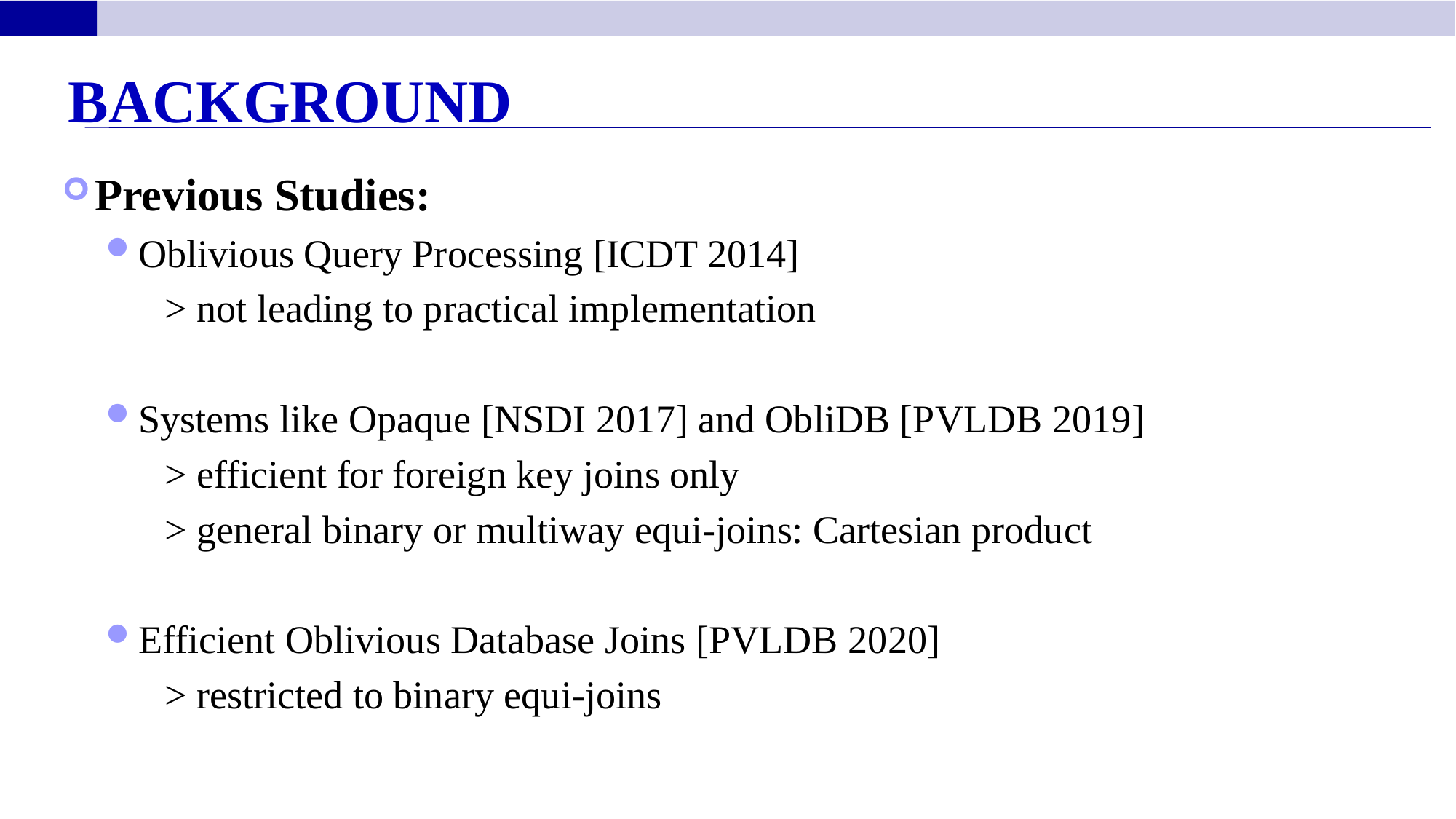

Background
Previous Studies:
Oblivious Query Processing [ICDT 2014]
      > not leading to practical implementation

Systems like Opaque [NSDI 2017] and ObliDB [PVLDB 2019]
      > efficient for foreign key joins only
      > general binary or multiway equi-joins: Cartesian product

Efficient Oblivious Database Joins [PVLDB 2020]
      > restricted to binary equi-joins